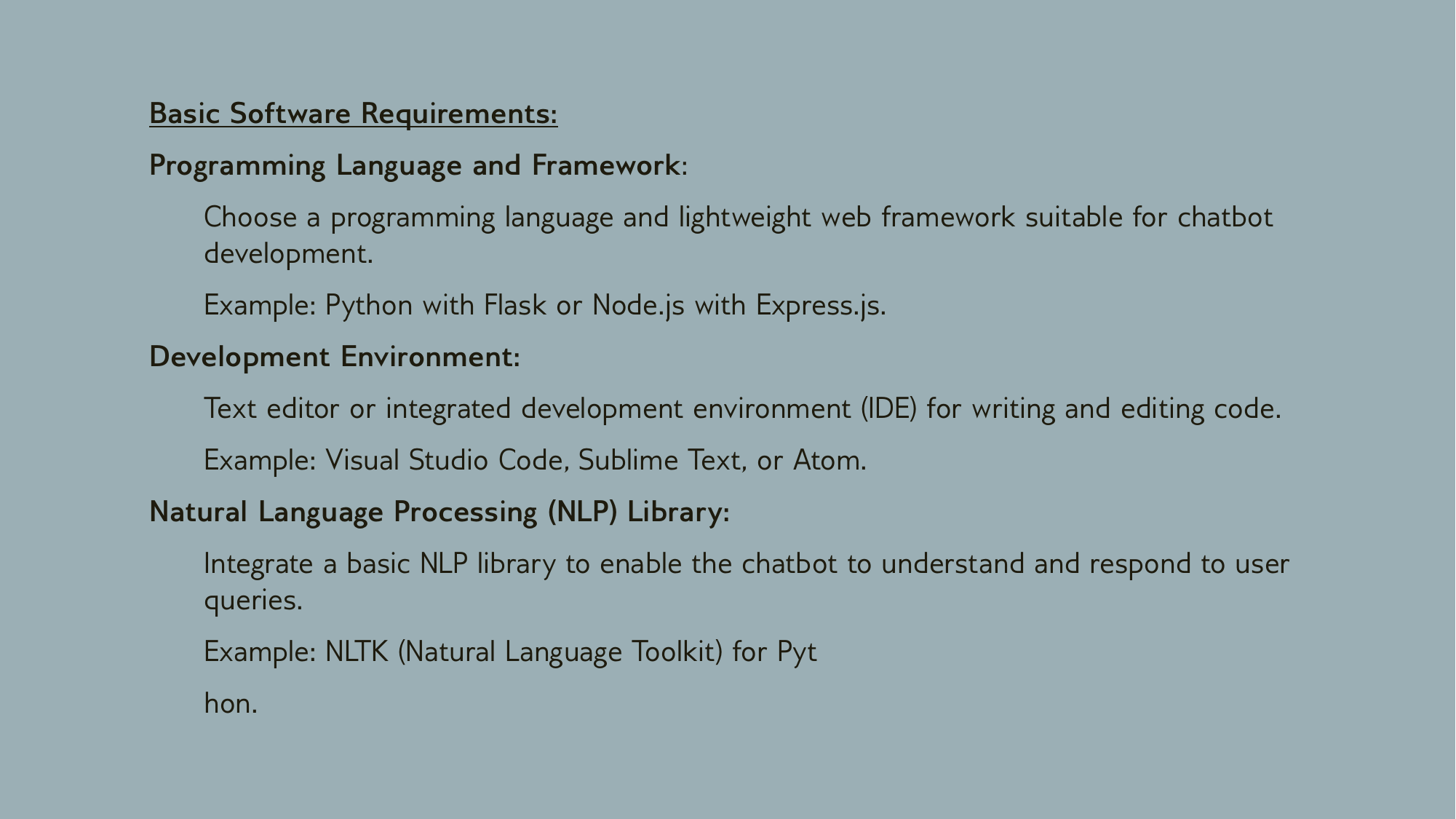

Basic Software Requirements:
Programming Language and Framework:
Choose a programming language and lightweight web framework suitable for chatbot development.
Example: Python with Flask or Node.js with Express.js.
Development Environment:
Text editor or integrated development environment (IDE) for writing and editing code.
Example: Visual Studio Code, Sublime Text, or Atom.
Natural Language Processing (NLP) Library:
Integrate a basic NLP library to enable the chatbot to understand and respond to user queries.
Example: NLTK (Natural Language Toolkit) for Pyt
hon.